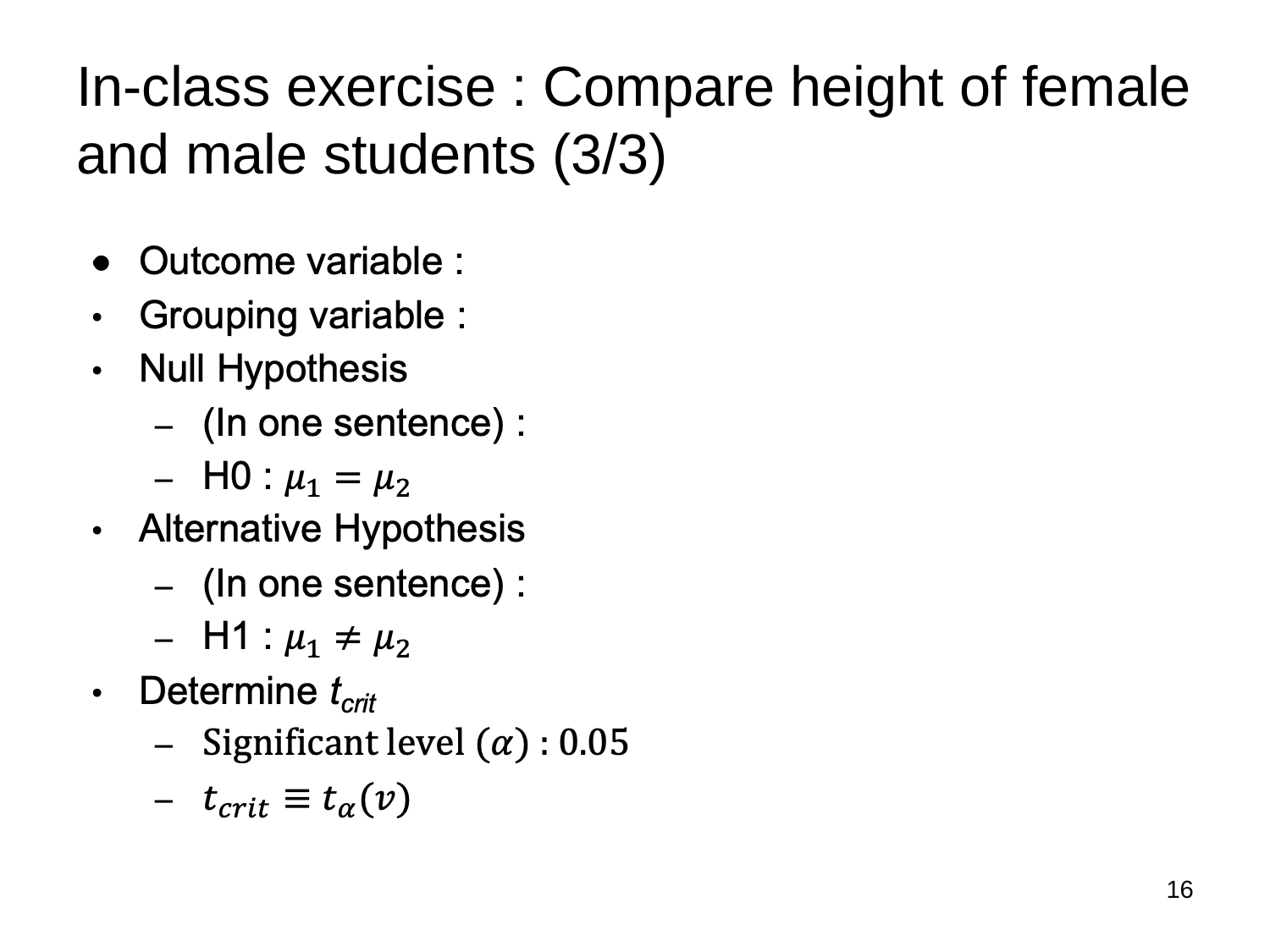

# In-class exercise : Compare height of female and male students (3/3)

16